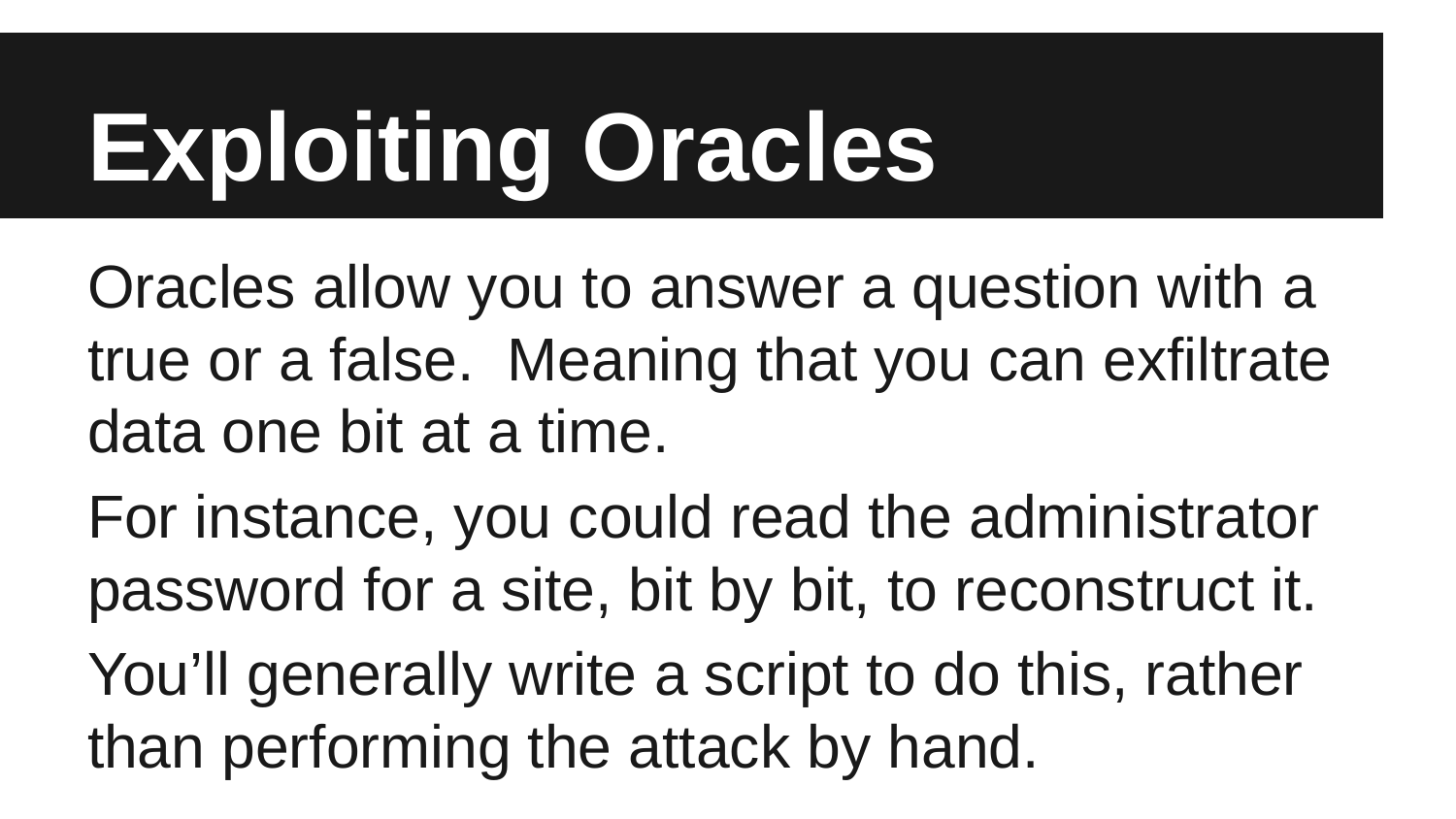

# Exploiting Oracles
Oracles allow you to answer a question with a true or a false.  Meaning that you can exfiltrate data one bit at a time.
For instance, you could read the administrator password for a site, bit by bit, to reconstruct it.
You’ll generally write a script to do this, rather than performing the attack by hand.